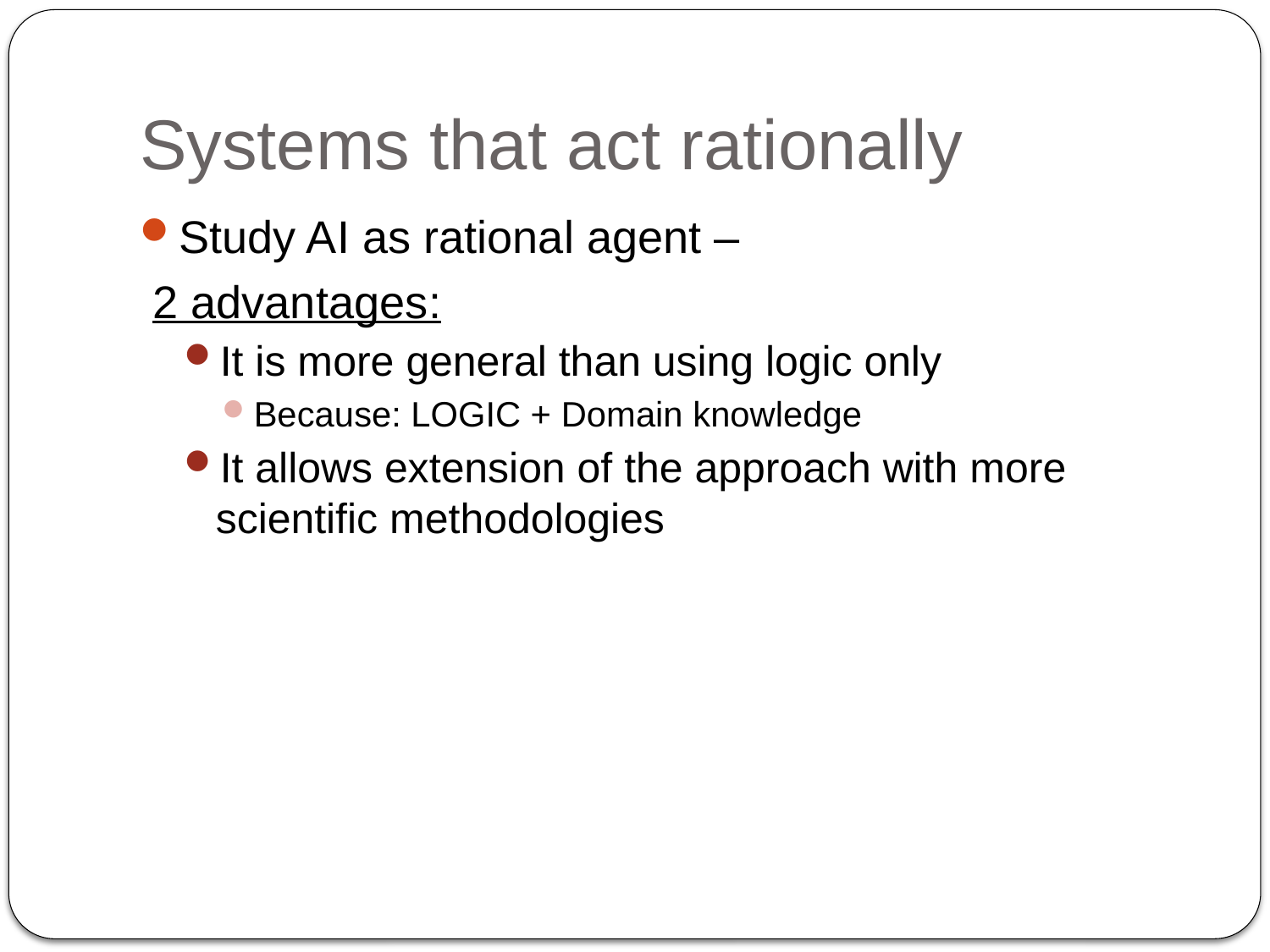

# Systems that act rationally
Study AI as rational agent –
 2 advantages:
It is more general than using logic only
Because: LOGIC + Domain knowledge
It allows extension of the approach with more scientific methodologies